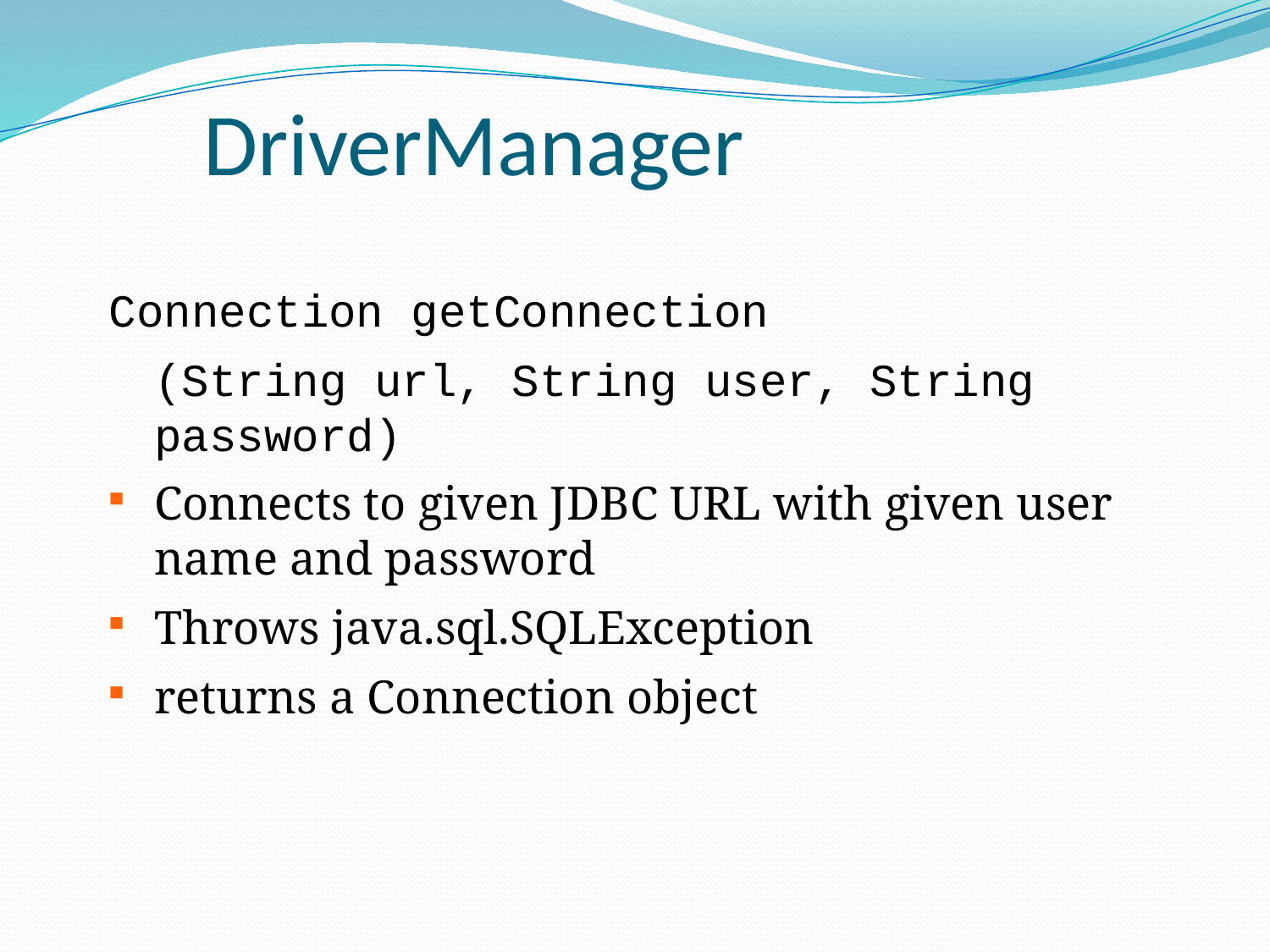

# DriverManager
Connection getConnection
	(String url, String user, String password)‏
Connects to given JDBC URL with given user name and password
Throws java.sql.SQLException
returns a Connection object